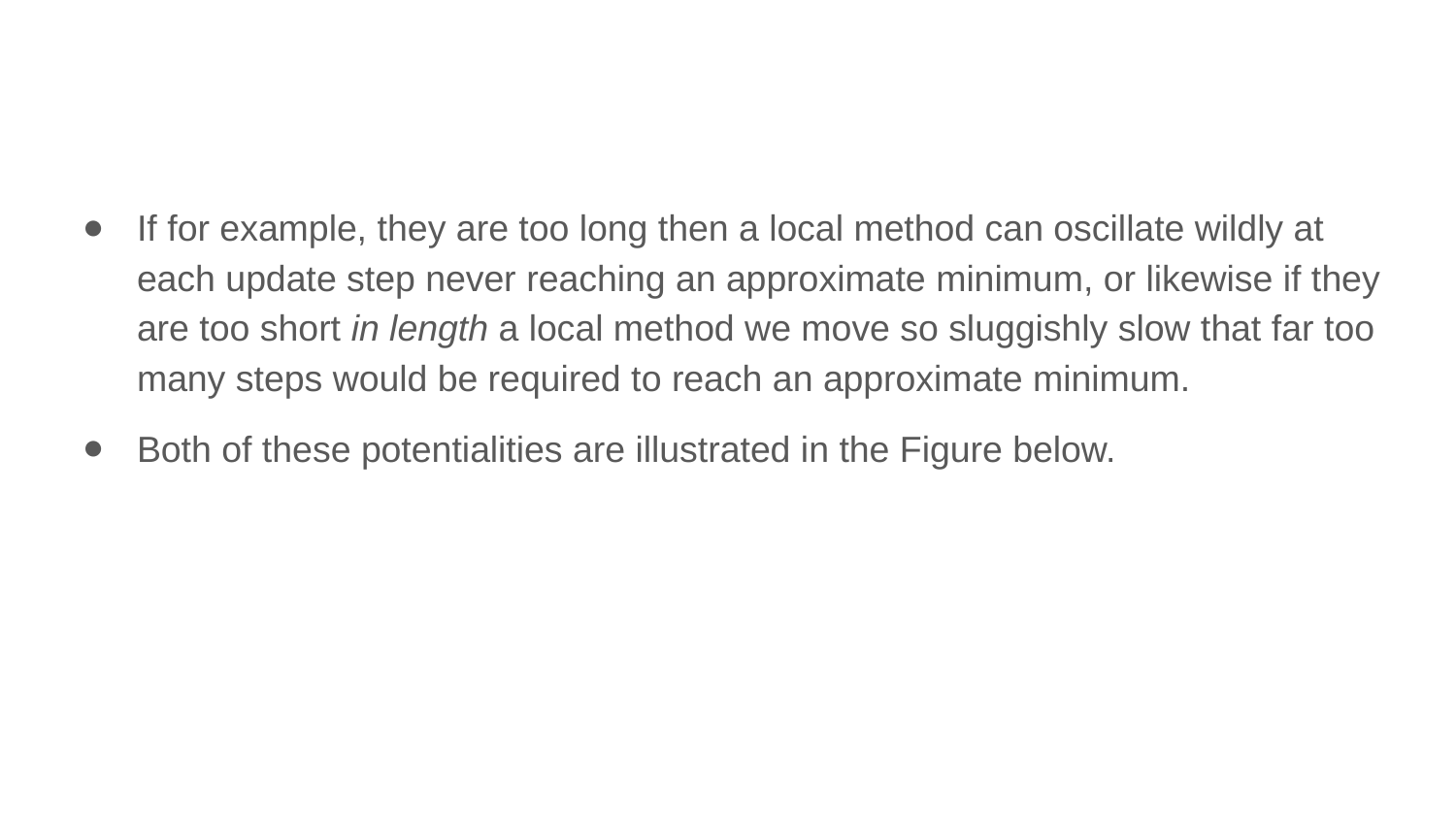

If for example, they are too long then a local method can oscillate wildly at each update step never reaching an approximate minimum, or likewise if they are too short in length a local method we move so sluggishly slow that far too many steps would be required to reach an approximate minimum.
Both of these potentialities are illustrated in the Figure below.